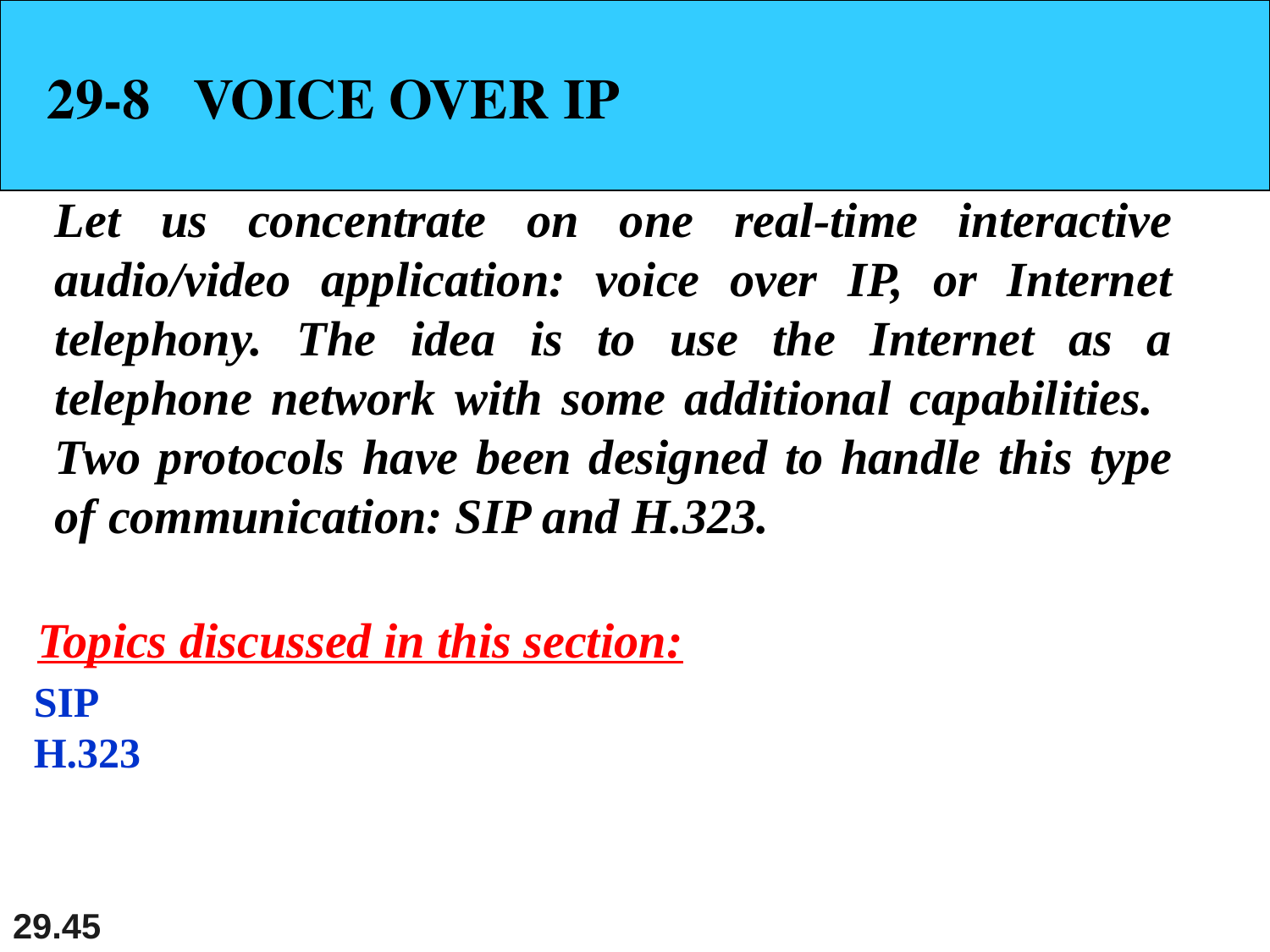

29-8   VOICE OVER IP
Let us concentrate on one real-time interactive audio/video application: voice over IP, or Internet telephony. The idea is to use the Internet as a telephone network with some additional capabilities.  Two protocols have been designed to handle this type of communication: SIP and H.323.
Topics discussed in this section:
SIP
H.323
29.45